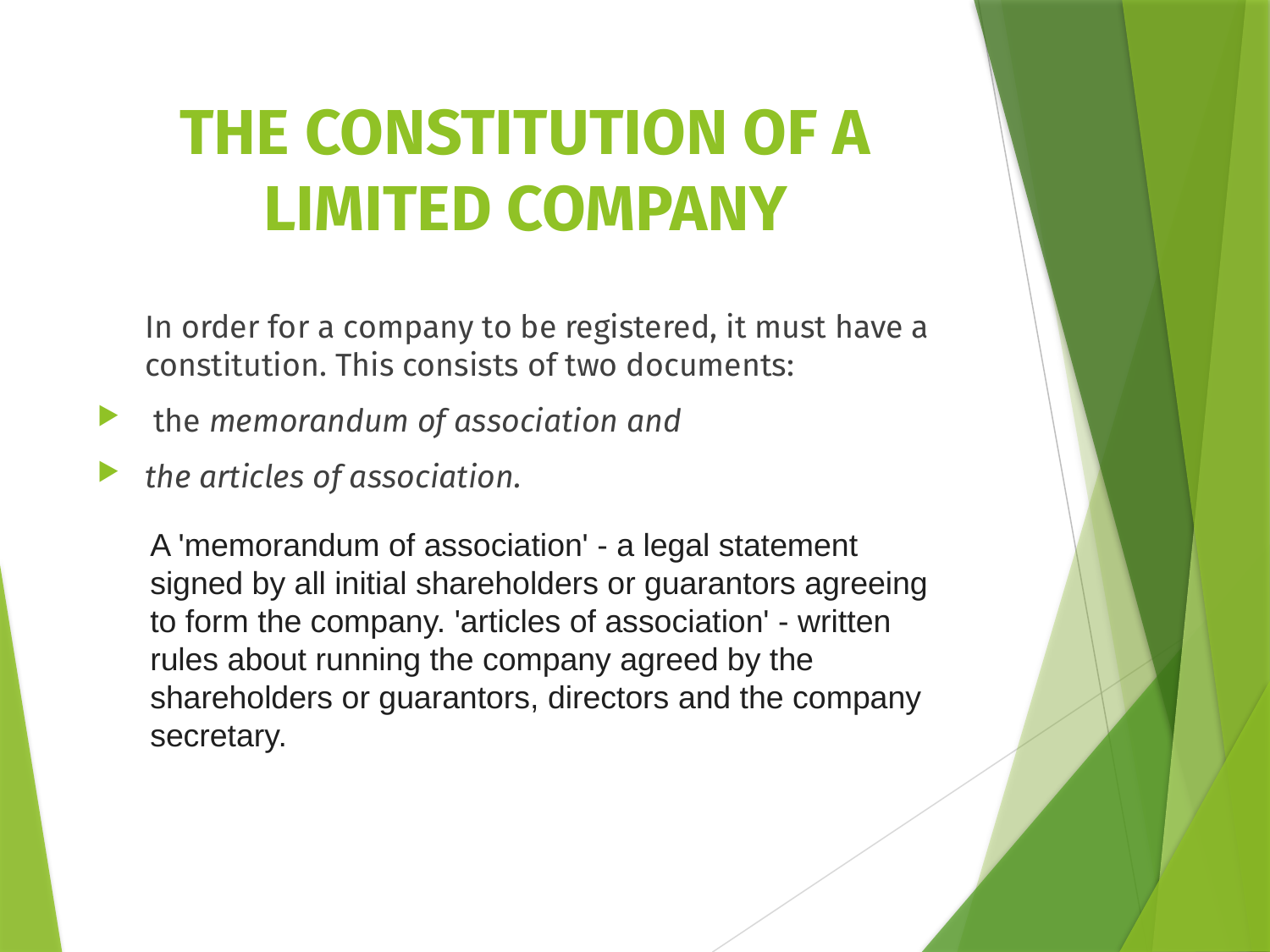

# THE CONSTITUTION OF A LIMITED COMPANY
	In order for a company to be registered, it must have a constitution. This consists of two documents:
 the memorandum of association and
the articles of association.
A 'memorandum of association' - a legal statement signed by all initial shareholders or guarantors agreeing to form the company. 'articles of association' - written rules about running the company agreed by the shareholders or guarantors, directors and the company secretary.